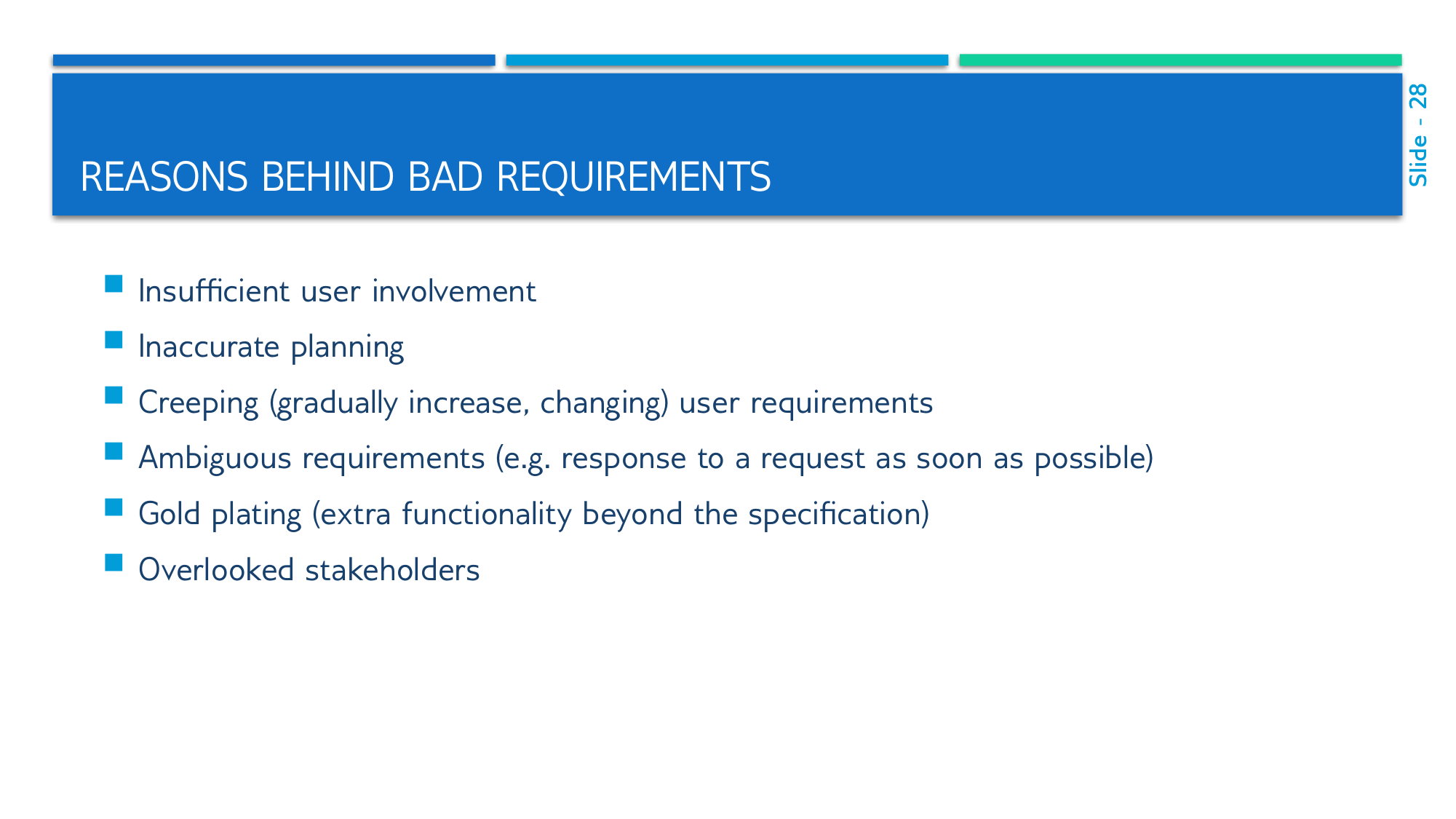

# Reasons Behind Bad Requirements
Slide - 28
Insufficient user involvement
Inaccurate planning
Creeping (gradually increase, changing) user requirements
Ambiguous requirements (e.g. response to a request as soon as possible)
Gold plating (extra functionality beyond the specification)
Overlooked stakeholders